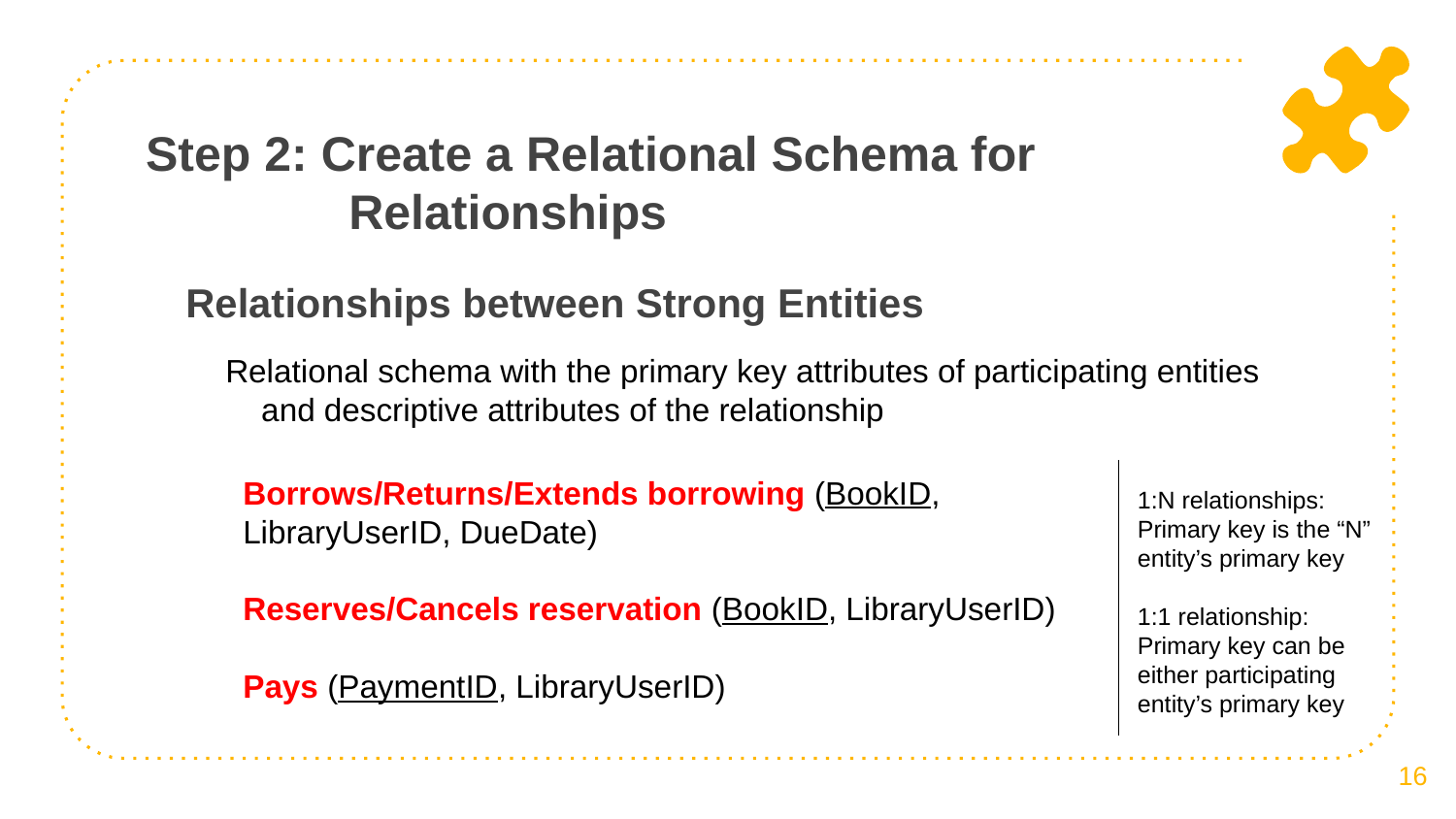

Step 2: Create a Relational Schema for
               Relationships

# Relationships between Strong Entities
 Relational schema with the primary key attributes of participating entities
     and descriptive attributes of the relationship
Borrows/Returns/Extends borrowing (BookID,
LibraryUserID, DueDate)
Reserves/Cancels reservation (BookID, LibraryUserID)
Pays (PaymentID, LibraryUserID)

1:N relationships:
Primary key is the “N” entity’s primary key
1:1 relationship:
Primary key can be either participating entity’s primary key
16